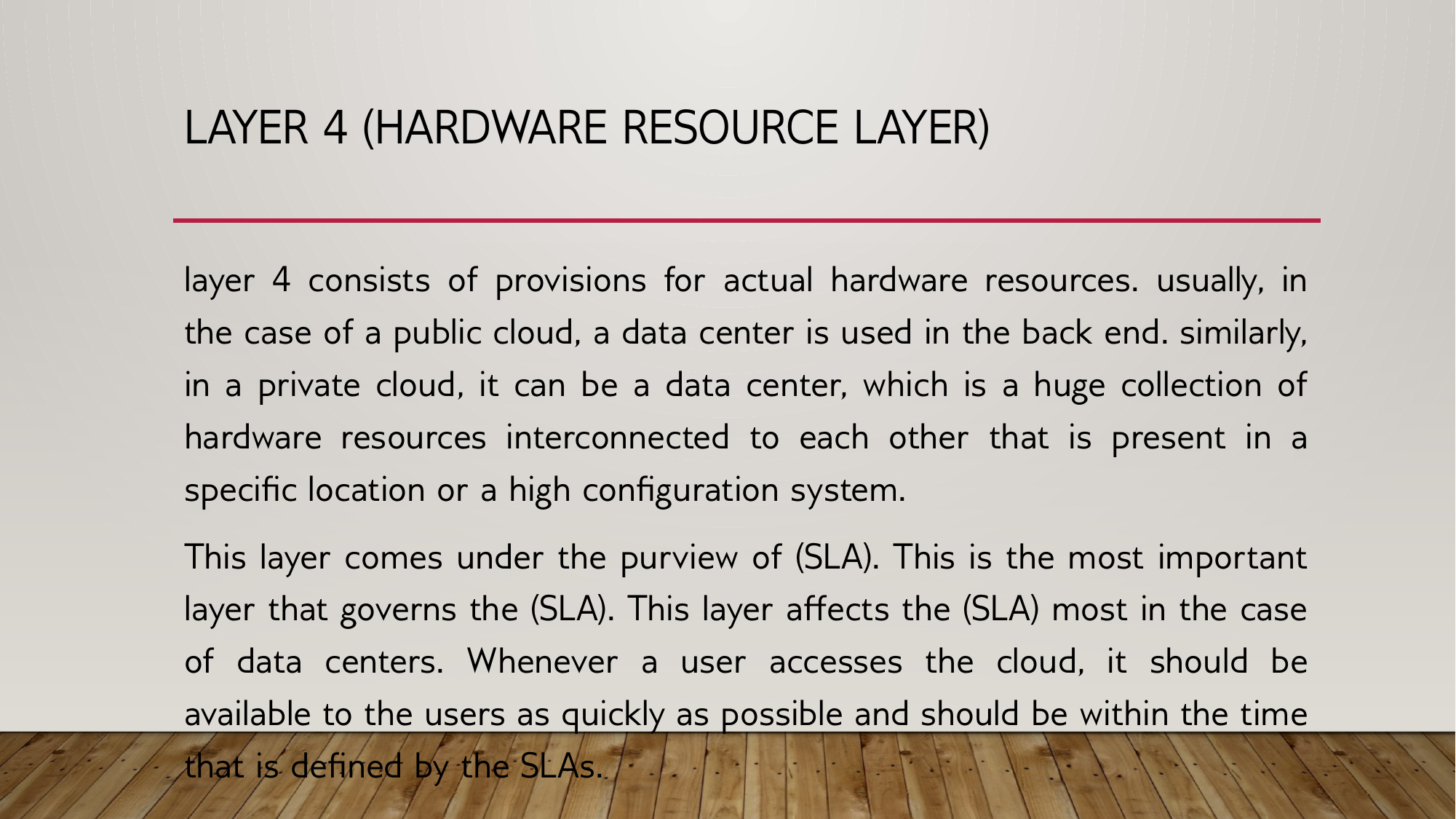

# Layer 4 (Hardware Resource Layer)
layer 4 consists of provisions for actual hardware resources. usually, in the case of a public cloud, a data center is used in the back end. similarly, in a private cloud, it can be a data center, which is a huge collection of hardware resources interconnected to each other that is present in a specific location or a high configuration system.
This layer comes under the purview of (SLA). This is the most important layer that governs the (SLA). This layer affects the (SLA) most in the case of data centers. Whenever a user accesses the cloud, it should be available to the users as quickly as possible and should be within the time that is defined by the SLAs.